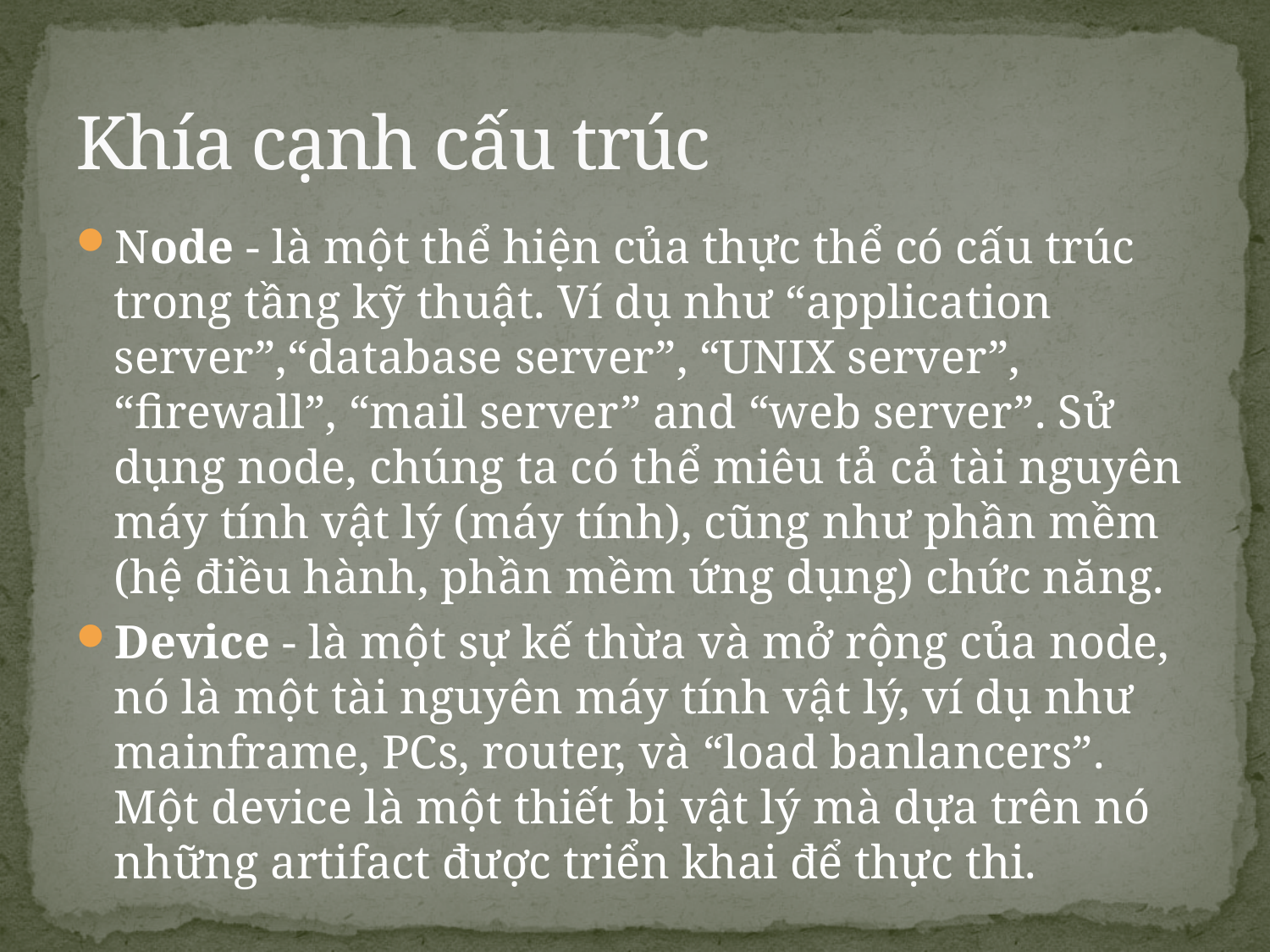

# Khía cạnh cấu trúc
Node - là một thể hiện của thực thể có cấu trúc trong tầng kỹ thuật. Ví dụ như “application server”,“database server”, “UNIX server”, “firewall”, “mail server” and “web server”. Sử dụng node, chúng ta có thể miêu tả cả tài nguyên máy tính vật lý (máy tính), cũng như phần mềm (hệ điều hành, phần mềm ứng dụng) chức năng.
Device - là một sự kế thừa và mở rộng của node, nó là một tài nguyên máy tính vật lý, ví dụ như mainframe, PCs, router, và “load banlancers”. Một device là một thiết bị vật lý mà dựa trên nó những artifact được triển khai để thực thi.